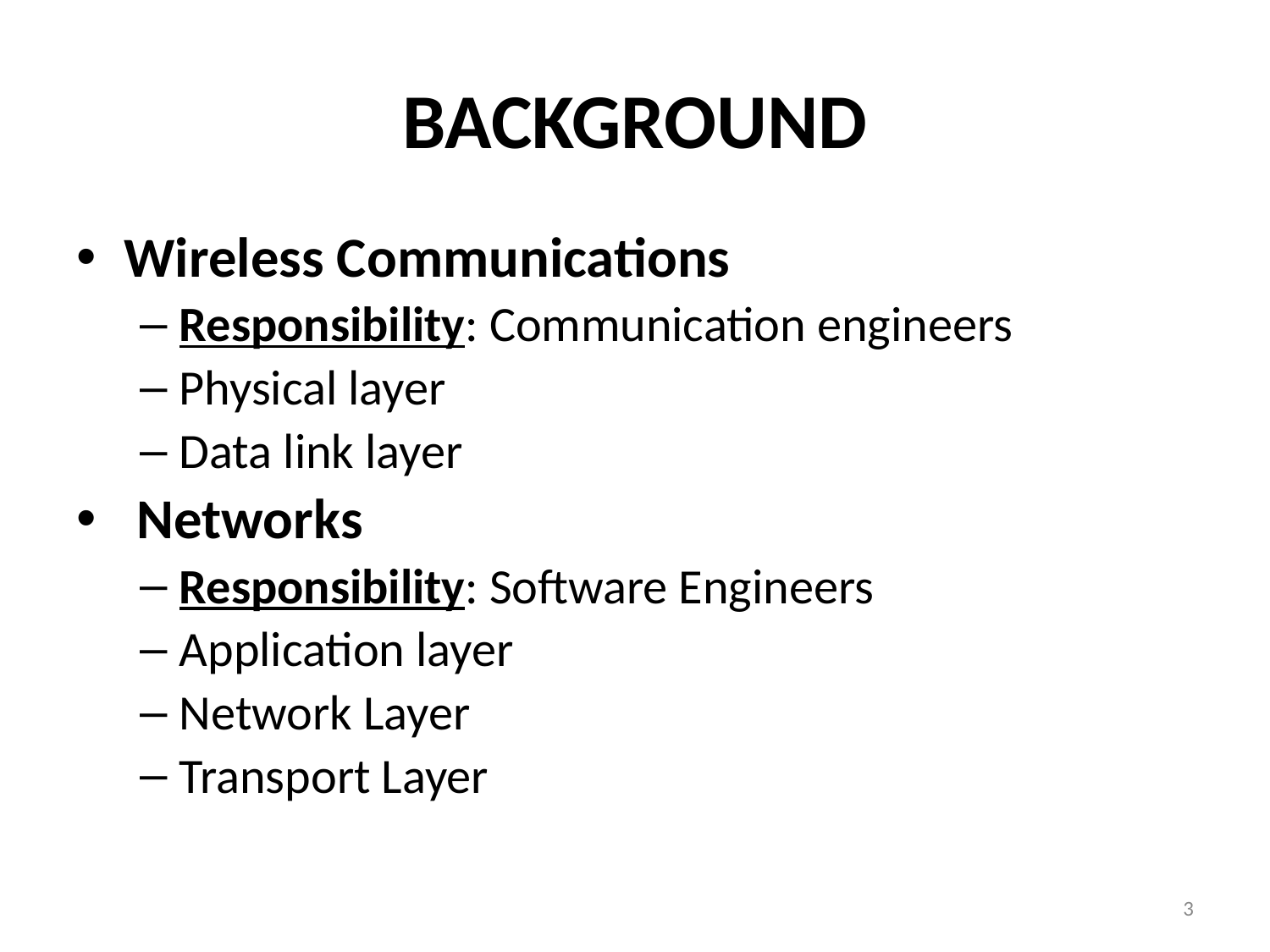

BACKGROUND
Wireless Communications
Responsibility: Communication engineers
Physical layer
Data link layer
 Networks
Responsibility: Software Engineers
Application layer
Network Layer
Transport Layer

3